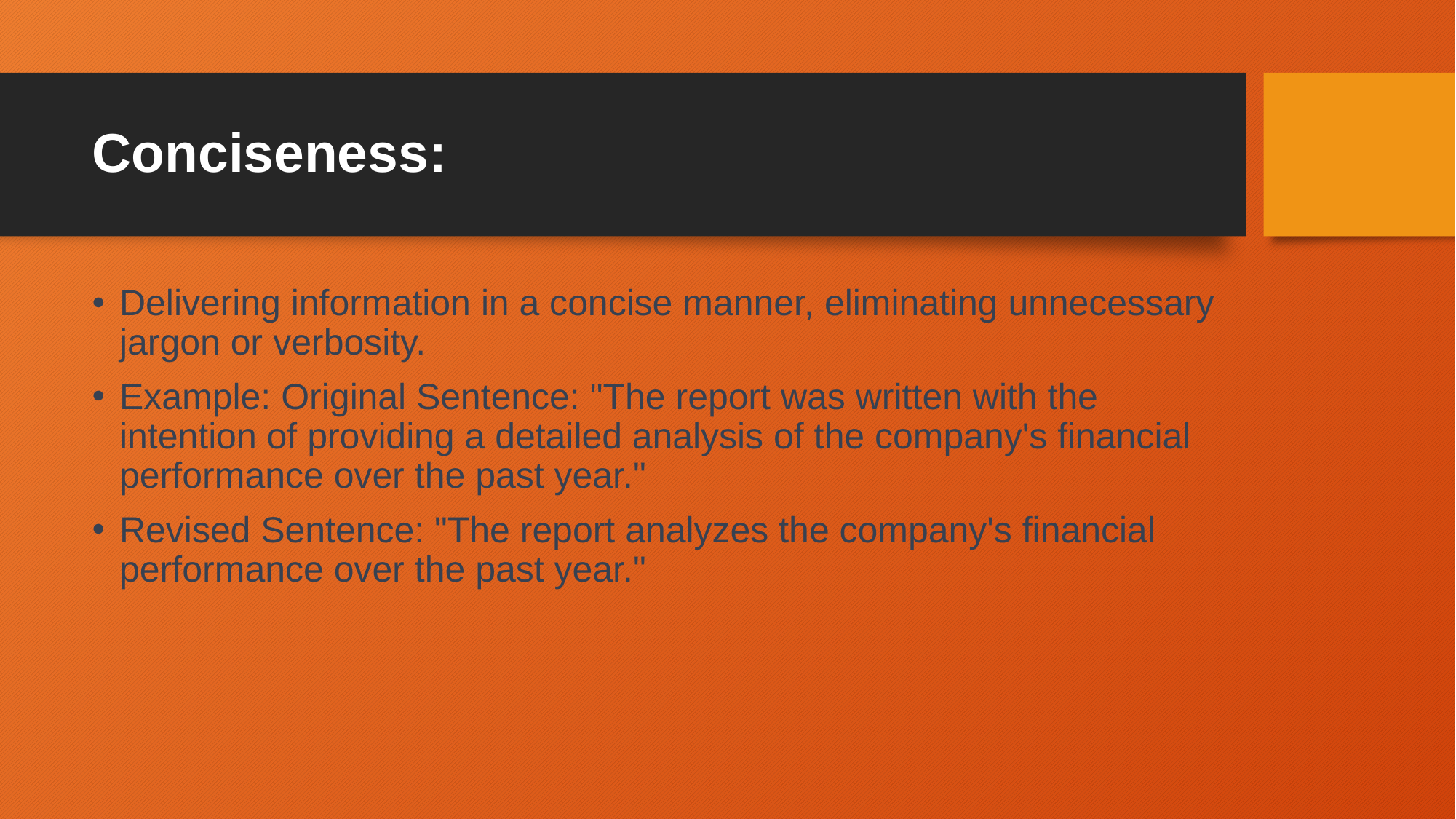

# Conciseness:
Delivering information in a concise manner, eliminating unnecessary jargon or verbosity.
Example: Original Sentence: "The report was written with the intention of providing a detailed analysis of the company's financial performance over the past year."
Revised Sentence: "The report analyzes the company's financial performance over the past year."